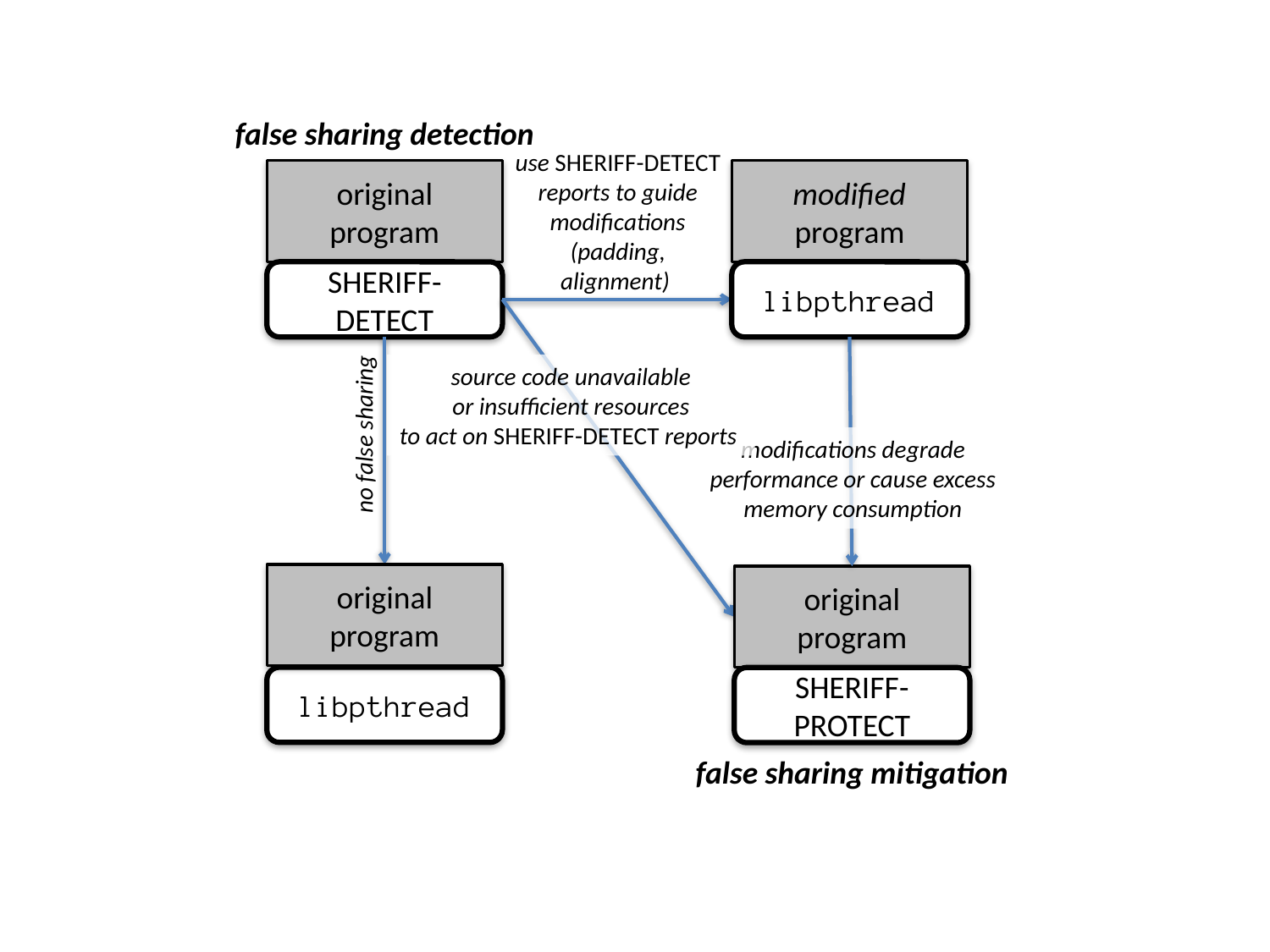

false sharing detection
use Sheriff-Detect reports to guide
modifications
(padding,
alignment)
original program
modified
program
Sheriff-Detect
libpthread
source code unavailable
or insufficient resources
to act on Sheriff-Detect reports
no false sharing
modifications degrade performance or cause excess memory consumption
original program
original program
libpthread
Sheriff-Protect
false sharing mitigation